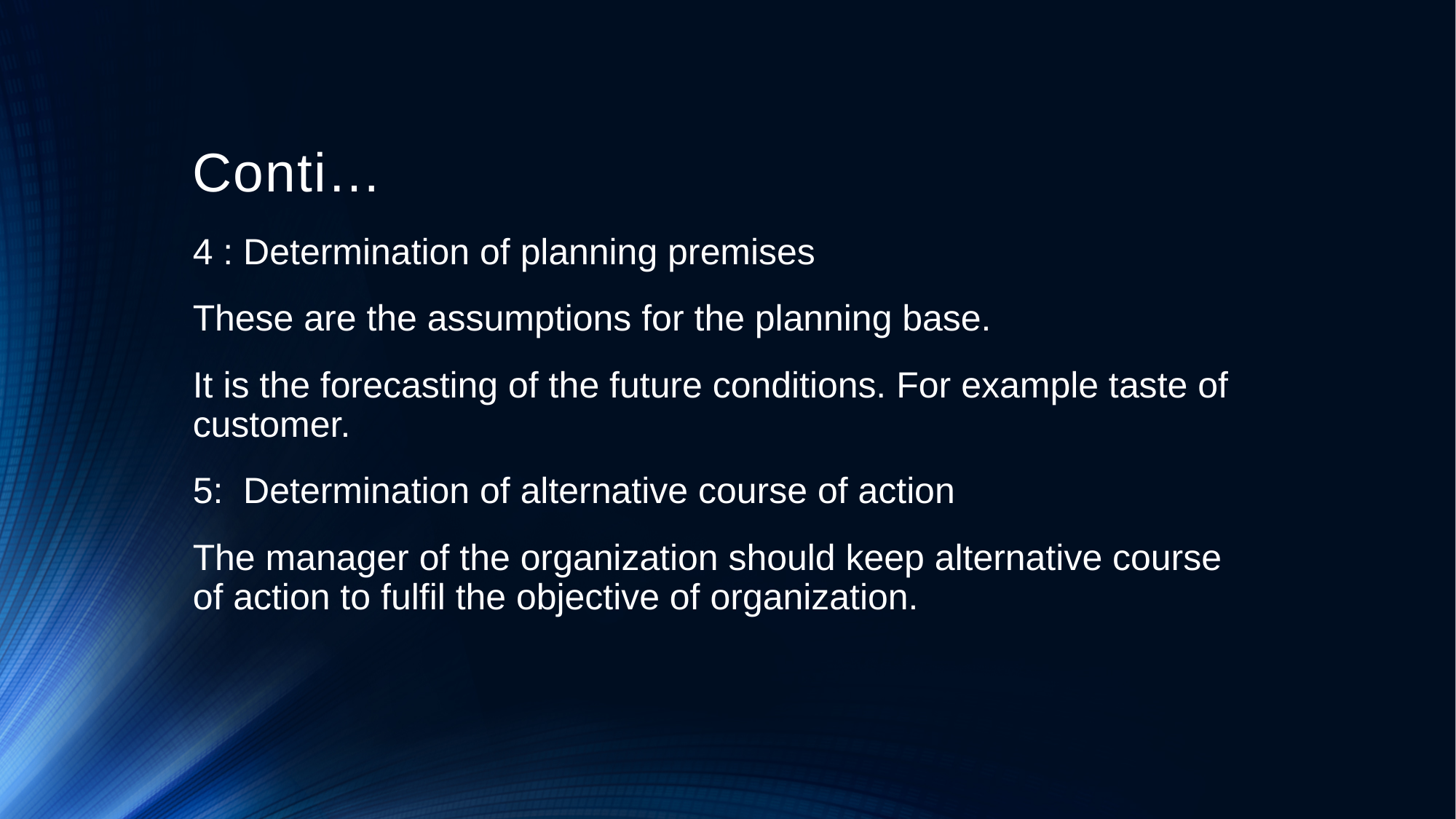

# Conti…
4 : Determination of planning premises
These are the assumptions for the planning base.
It is the forecasting of the future conditions. For example taste of customer.
5:  Determination of alternative course of action
The manager of the organization should keep alternative course of action to fulfil the objective of organization.